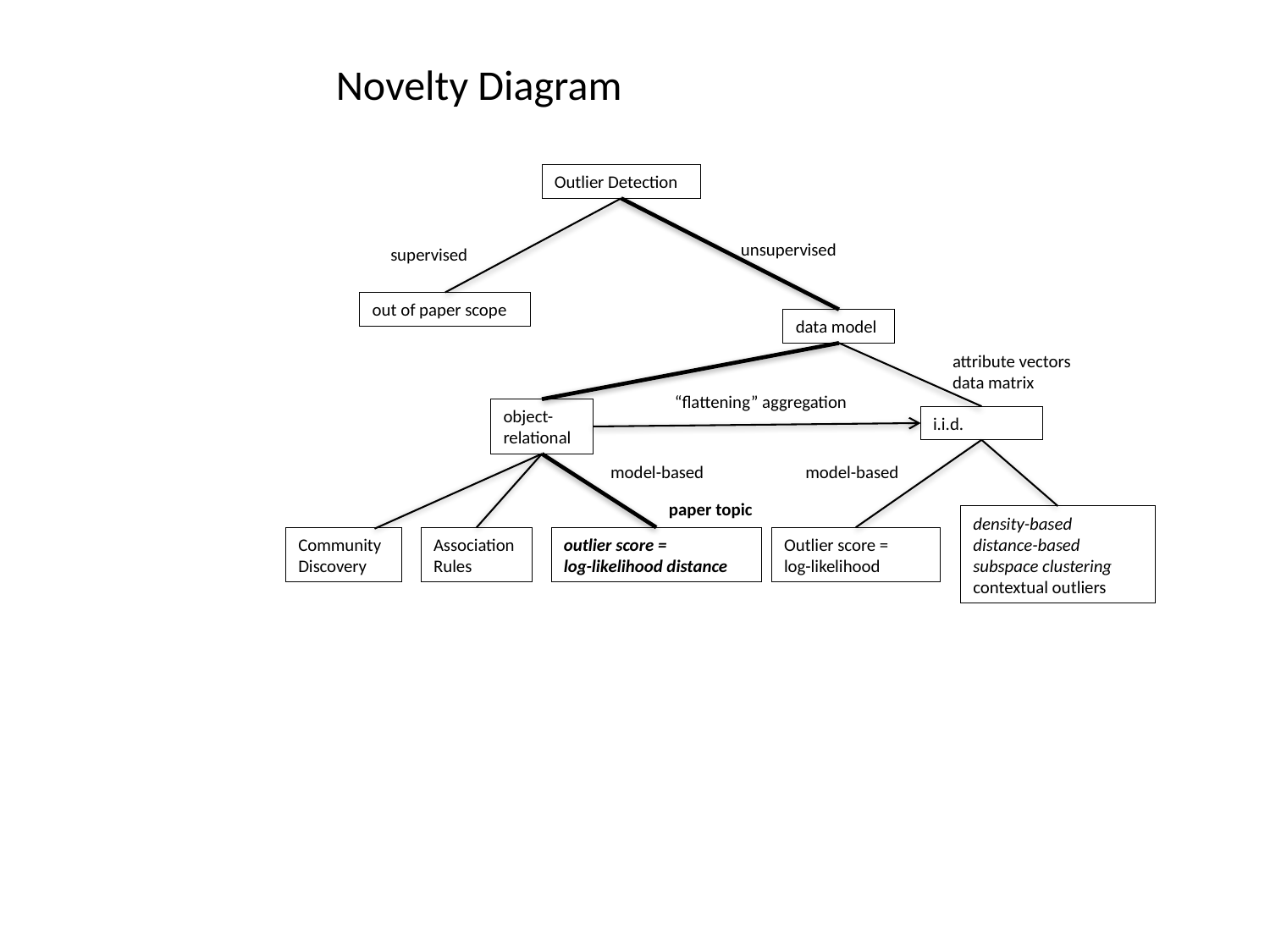

# Novelty Diagram
Outlier Detection
unsupervised
supervised
out of paper scope
data model
attribute vectors
data matrix
“flattening” aggregation
object-relational
i.i.d.
model-based
model-based
paper topic
density-based
distance-based
subspace clustering
contextual outliers
Community Discovery
Association Rules
outlier score =
log-likelihood distance
Outlier score =
log-likelihood